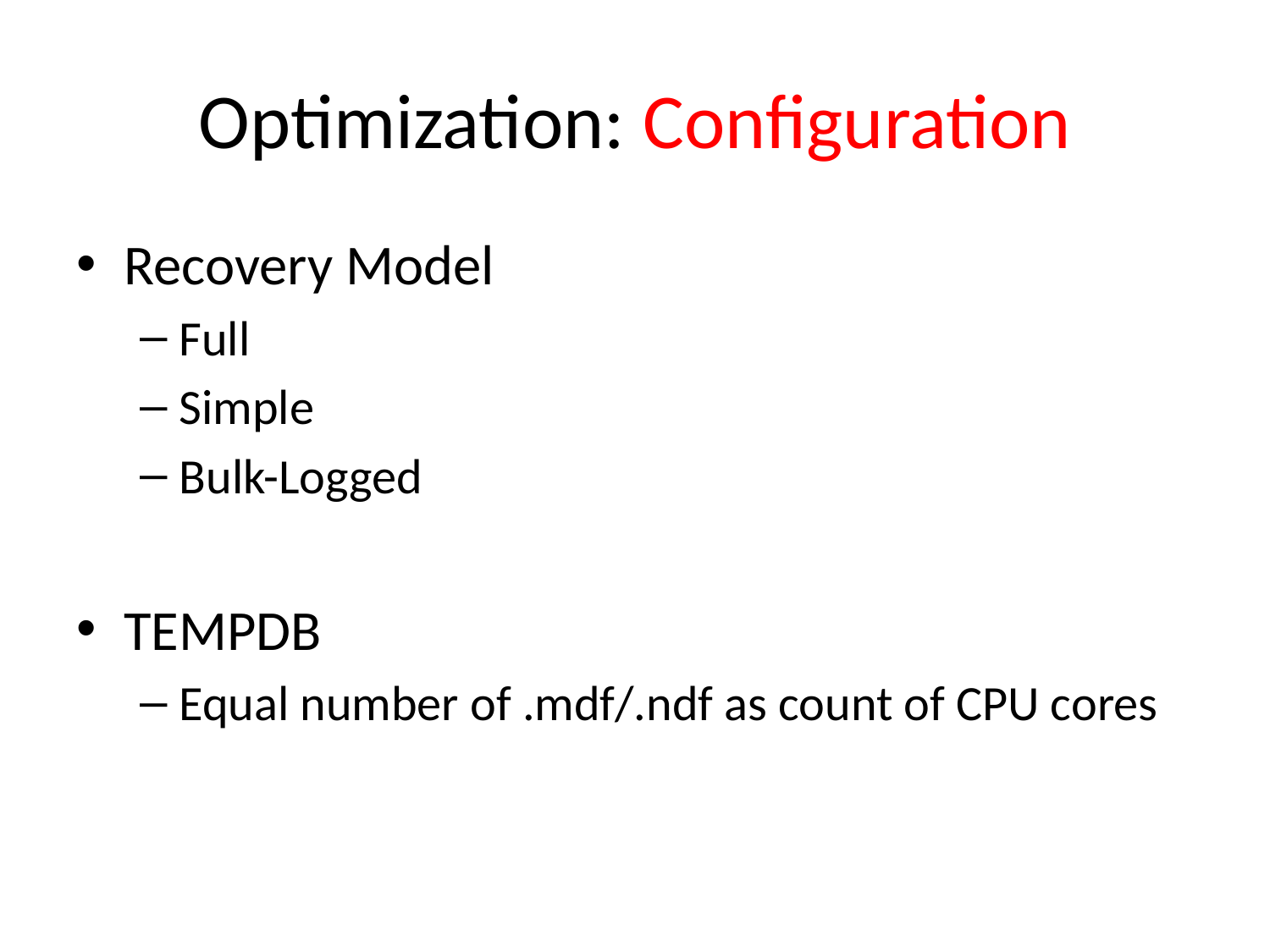

# Optimization: Configuration
Recovery Model
Full
Simple
Bulk-Logged

TEMPDB
Equal number of .mdf/.ndf as count of CPU cores